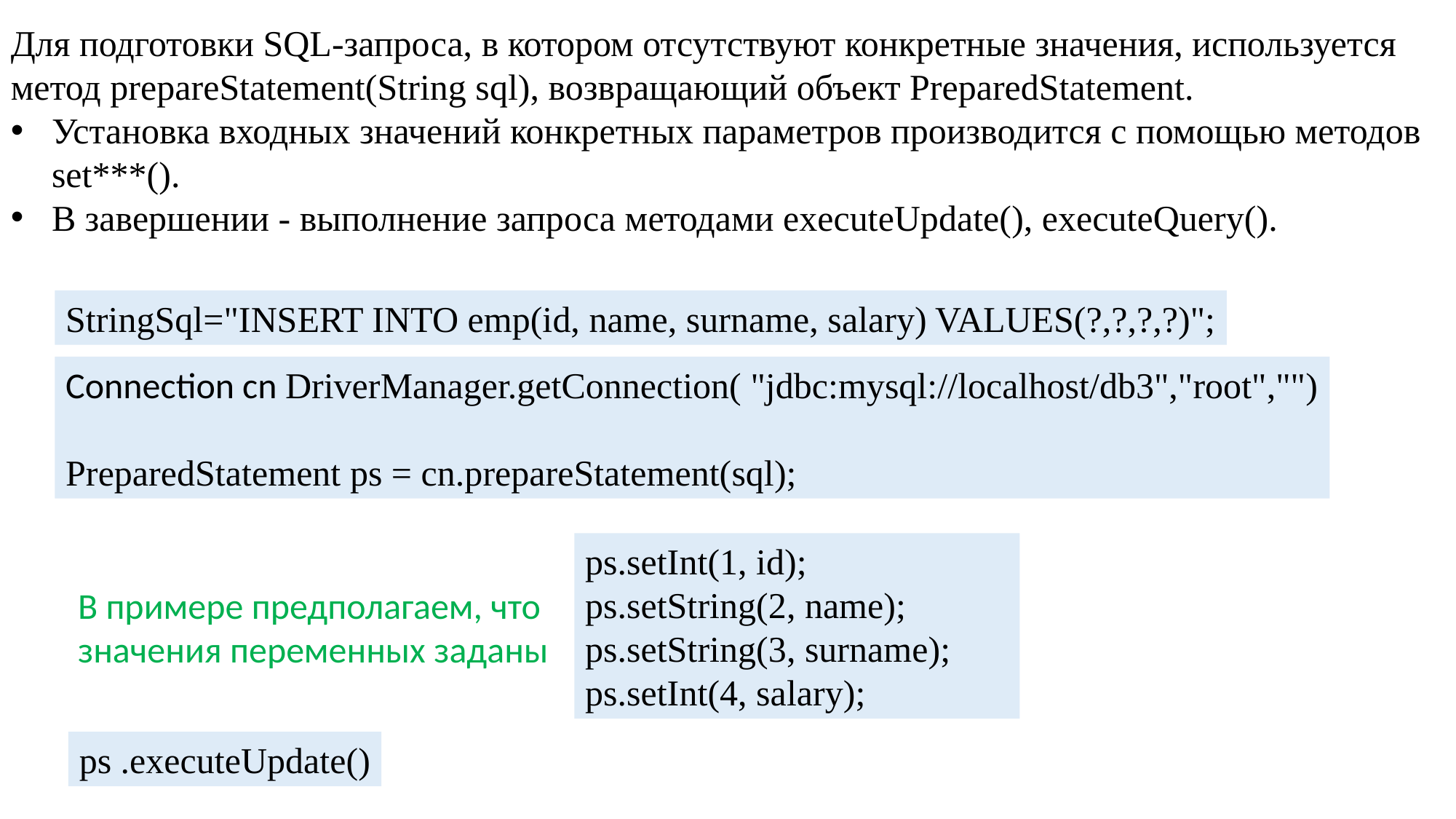

Для подготовки SQL-запроса, в котором отсутствуют конкретные значения, используется метод prepareStatement(String sql), возвращающий объект PreparedStatement.
Установка входных значений конкретных параметров производится с помощью методов set***().
В завершении - выполнение запроса методами executeUpdate(), executeQuery().
StringSql="INSERT INTO emp(id, name, surname, salary) VALUES(?,?,?,?)";
Connection cn DriverManager.getConnection( "jdbc:mysql://localhost/db3","root","")

PreparedStatement ps = cn.prepareStatement(sql);
ps.setInt(1, id);
ps.setString(2, name);
ps.setString(3, surname);
ps.setInt(4, salary);
В примере предполагаем, что значения переменных заданы
ps .executeUpdate()